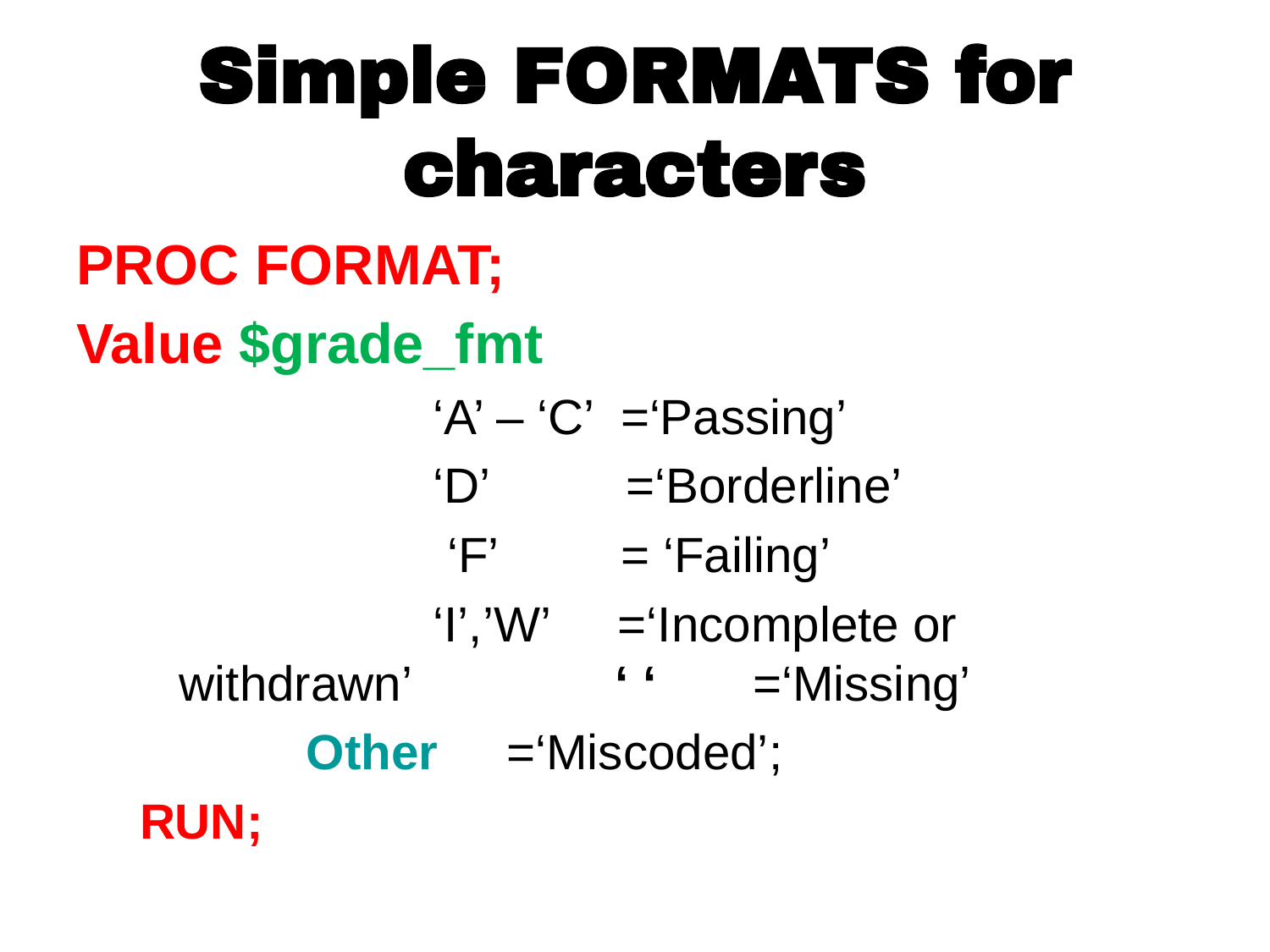

# Simple FORMATS for characters
PROC FORMAT;
Value $grade_fmt
			‘A’ – ‘C’  =‘Passing’
			‘D’          =‘Borderline’
			 ‘F’         = ‘Failing’
			‘I’,’W’     =‘Incomplete or withdrawn’		    ‘ ‘       =‘Missing’
      	Other     =‘Miscoded’;
RUN;